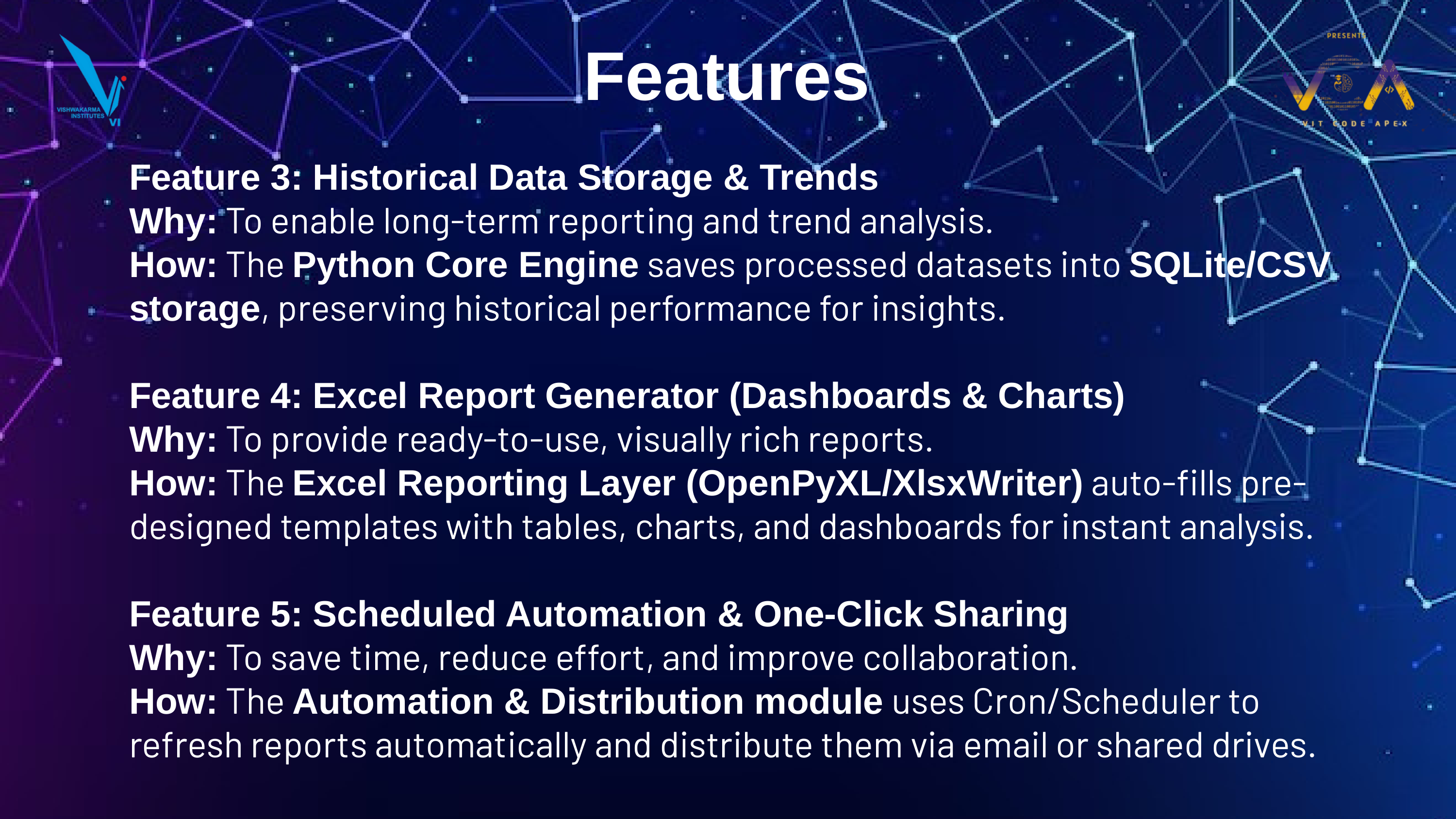

Features

Feature 3: Historical Data Storage & Trends
Why: To enable long-term reporting and trend analysis.
How: The Python Core Engine saves processed datasets into SQLite/CSV storage, preserving historical performance for insights.

Feature 4: Excel Report Generator (Dashboards & Charts)
Why: To provide ready-to-use, visually rich reports.
How: The Excel Reporting Layer (OpenPyXL/XlsxWriter) auto-fills pre-designed templates with tables, charts, and dashboards for instant analysis.

Feature 5: Scheduled Automation & One-Click Sharing
Why: To save time, reduce effort, and improve collaboration.
How: The Automation & Distribution module uses Cron/Scheduler to refresh reports automatically and distribute them via email or shared drives.